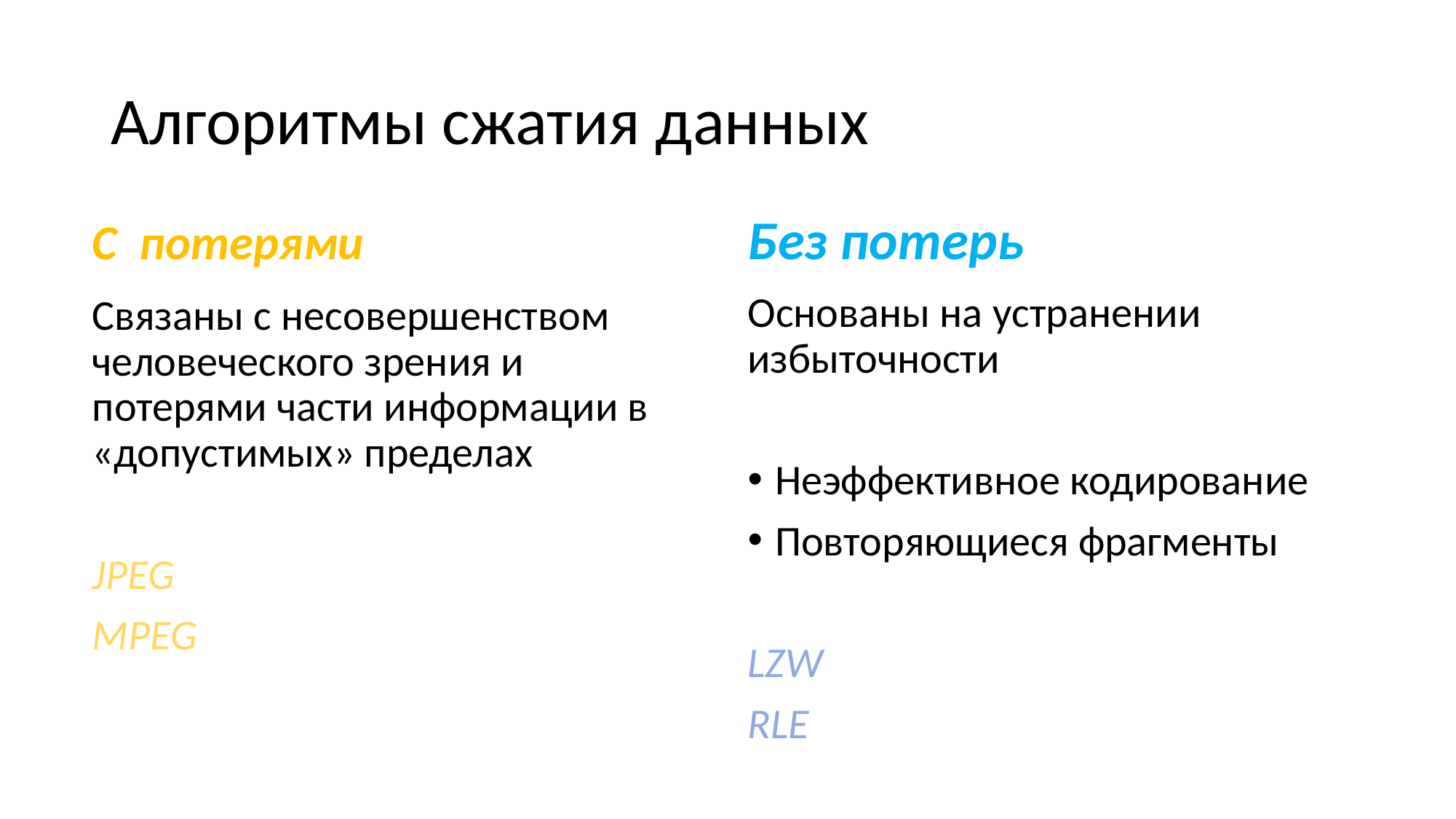

# Алгоритмы сжатия данных
Без потерь
С  потерями
Основаны на устранении избыточности

Неэффективное кодирование
Повторяющиеся фрагменты

LZW
RLE
Связаны с несовершенством человеческого зрения и потерями части информации в «допустимых» пределах

JPEG
MPEG